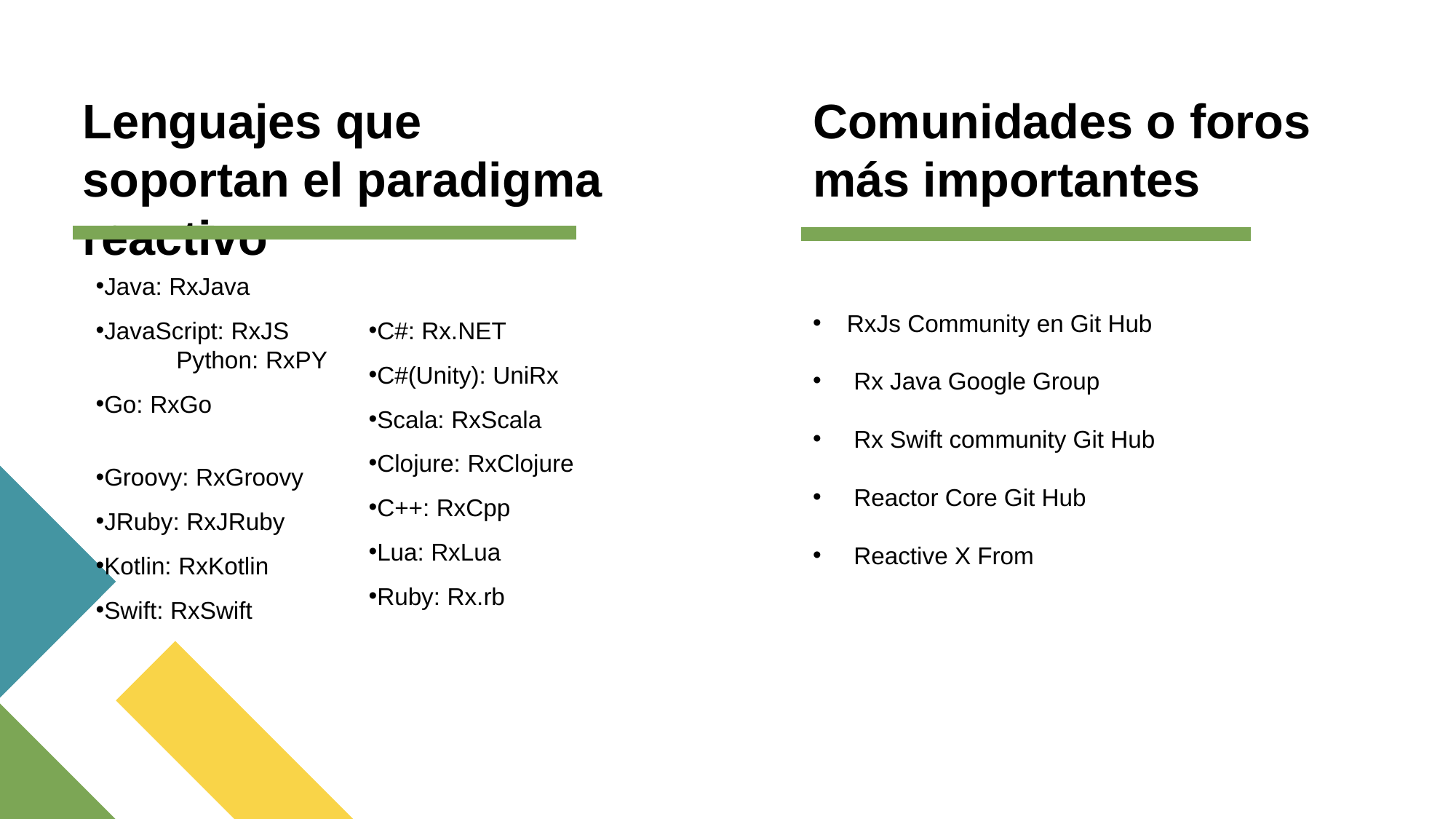

Lenguajes que soportan el paradigma reactivo
Comunidades o foros más importantes

Java: RxJava
JavaScript: RxJS                        Python: RxPY
Go: RxGo
Groovy: RxGroovy
JRuby: RxJRuby
Kotlin: RxKotlin
Swift: RxSwift

C#: Rx.NET
C#(Unity): UniRx
Scala: RxScala
Clojure: RxClojure
C++: RxCpp
Lua: RxLua
Ruby: Rx.rb

RxJs Community en Git Hub
 Rx Java Google Group
 Rx Swift community Git Hub
 Reactor Core Git Hub
 Reactive X From